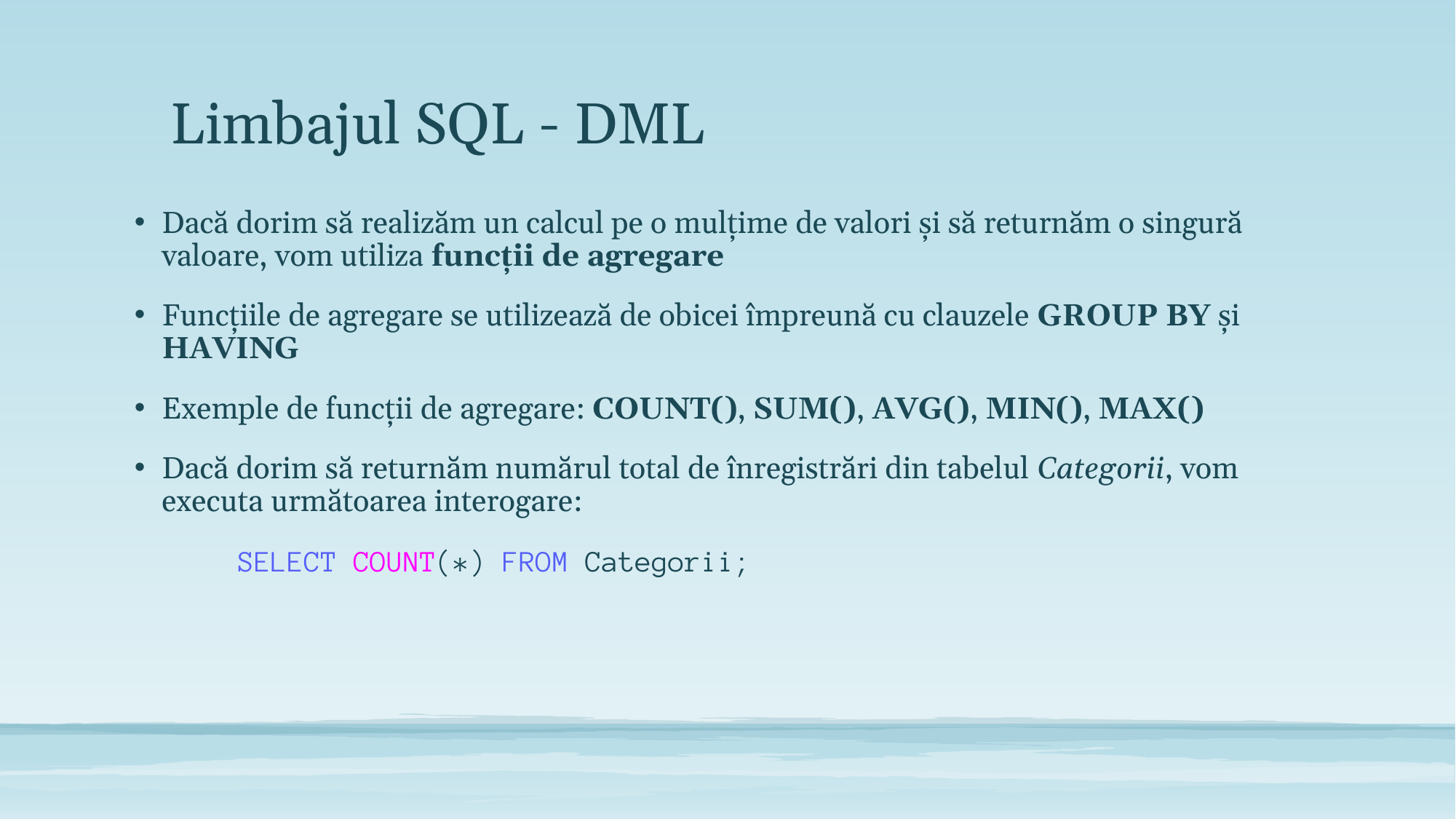

# Limbajul SQL - DML
Dacă dorim să realizăm un calcul pe o mulțime de valori și să returnăm o singură valoare, vom utiliza funcții de agregare
Funcțiile de agregare se utilizează de obicei împreună cu clauzele GROUP BY și HAVING
Exemple de funcții de agregare: COUNT(), SUM(), AVG(), MIN(), MAX()
Dacă dorim să returnăm numărul total de înregistrări din tabelul Categorii, vom executa următoarea interogare:
	SELECT COUNT(*) FROM Categorii;